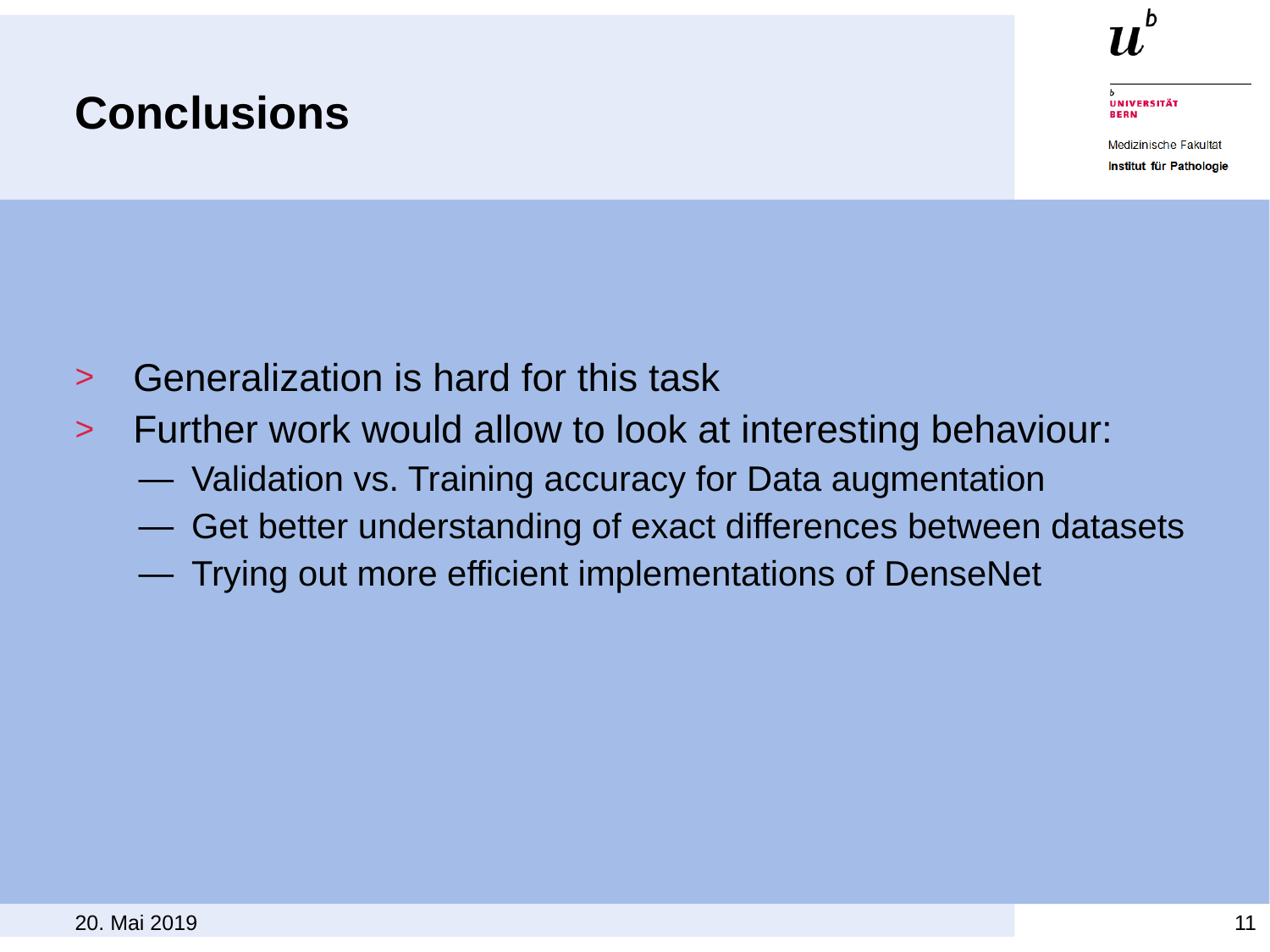

# Conclusions
Generalization is hard for this task
Further work would allow to look at interesting behaviour:
Validation vs. Training accuracy for Data augmentation
Get better understanding of exact differences between datasets
Trying out more efficient implementations of DenseNet

20. Mai 2019
11